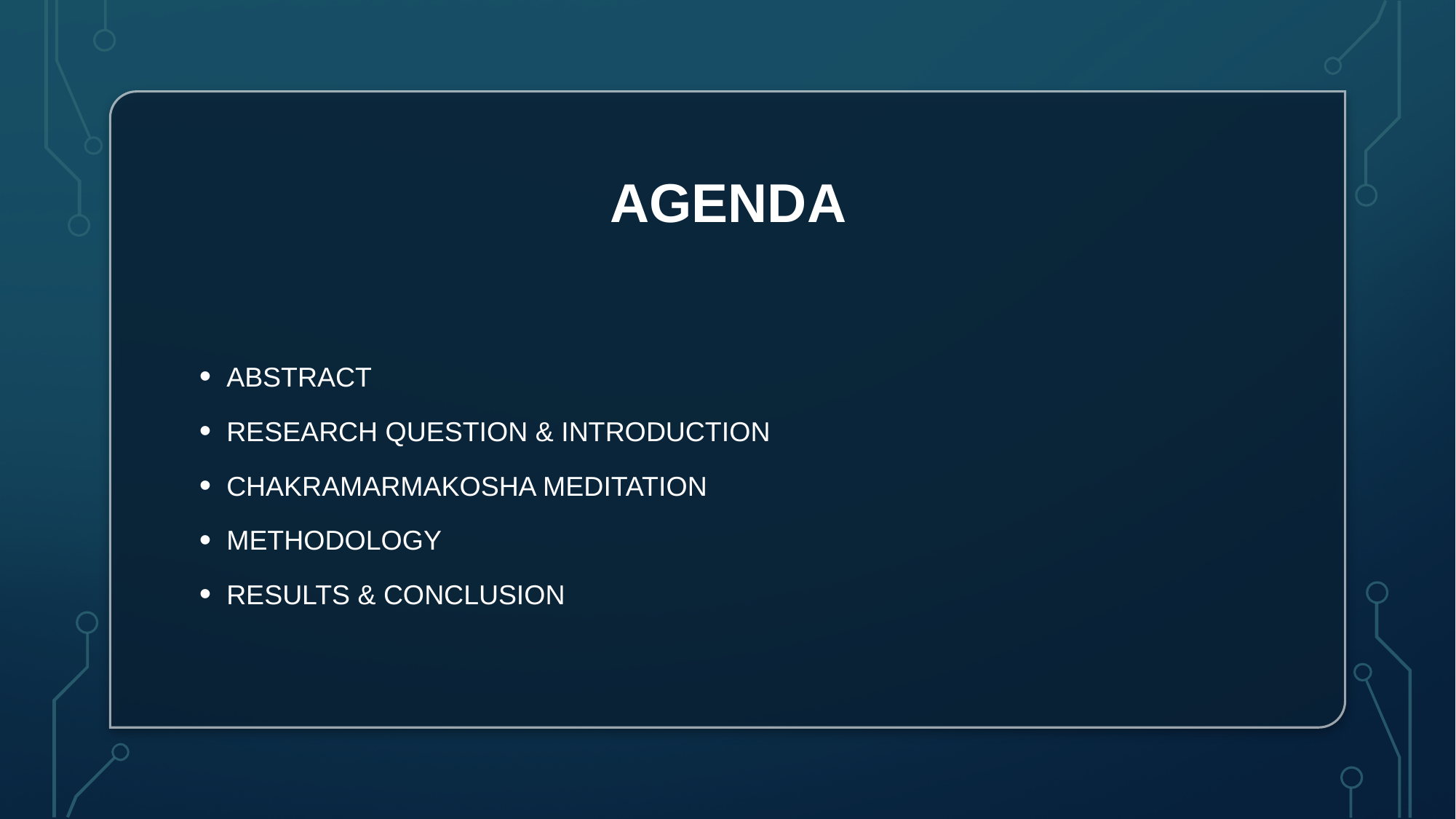

# AGENDA
ABSTRACT
RESEARCH QUESTION & INTRODUCTION
CHAKRAMARMAKOSHA MEDITATION
METHODOLOGY
RESULTS & CONCLUSION